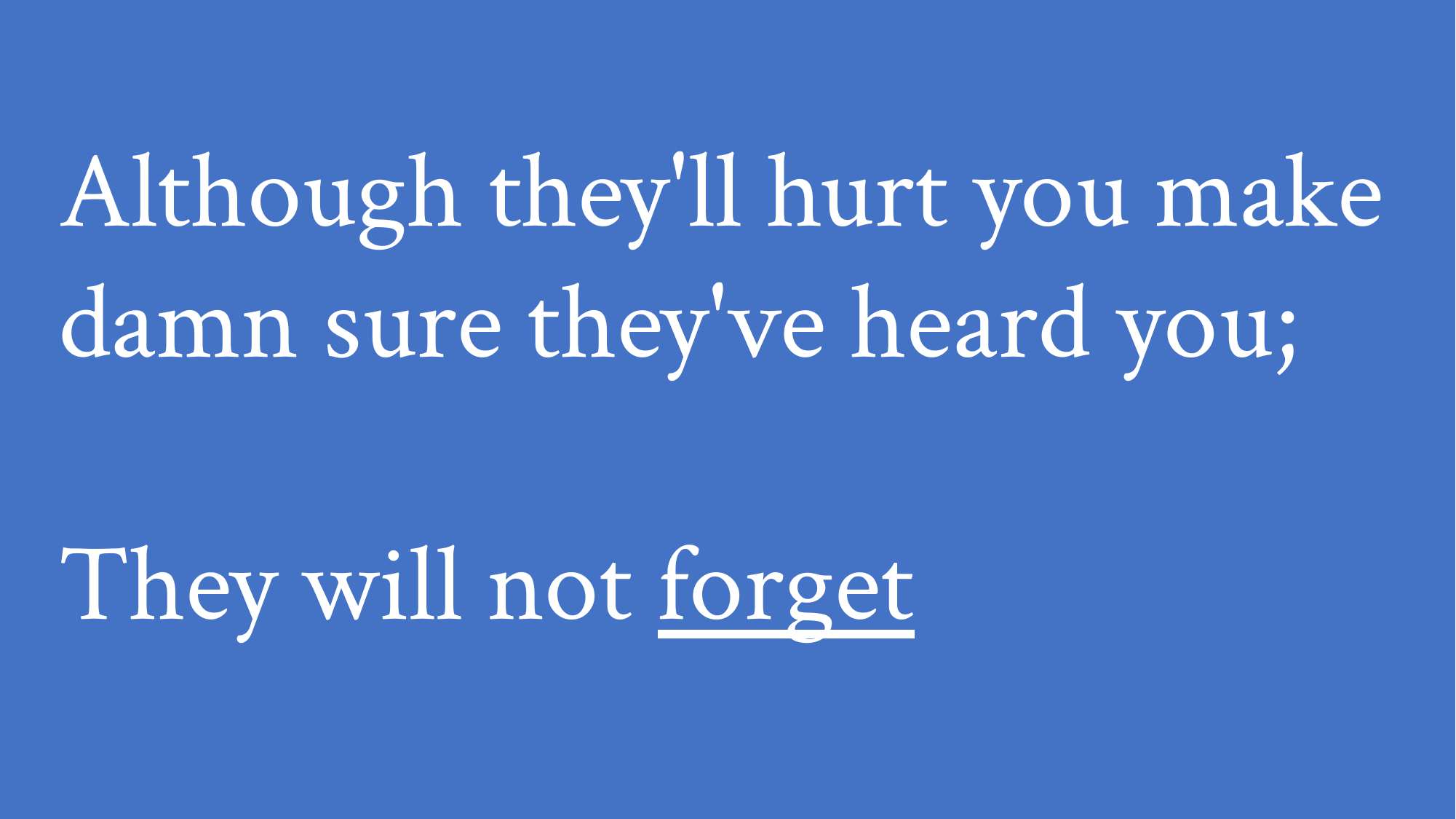

Although they'll hurt you make damn sure they've heard you;
They will not forget